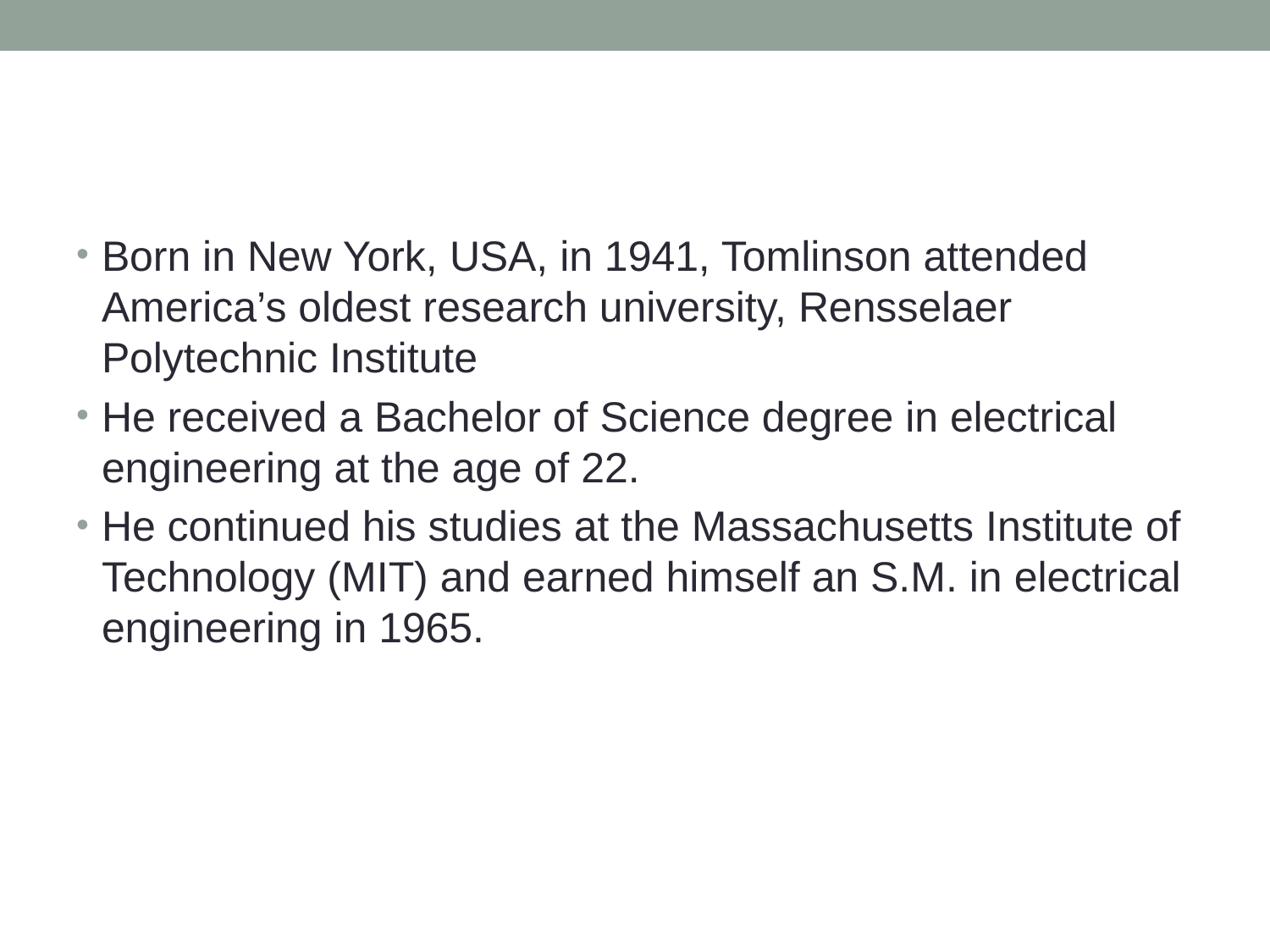

#
Born in New York, USA, in 1941, Tomlinson attended America’s oldest research university, Rensselaer Polytechnic Institute
He received a Bachelor of Science degree in electrical engineering at the age of 22.
He continued his studies at the Massachusetts Institute of Technology (MIT) and earned himself an S.M. in electrical engineering in 1965.